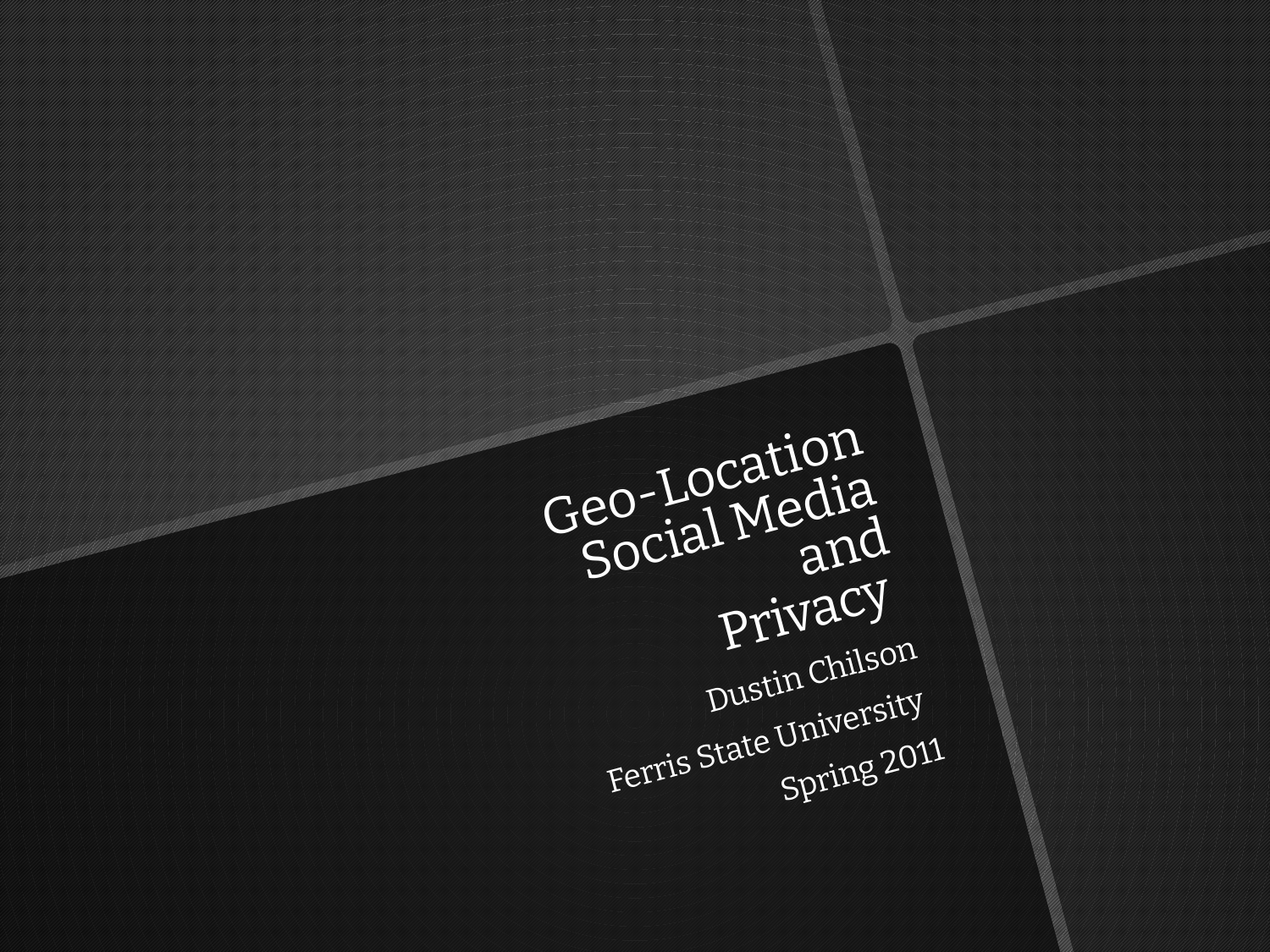

# Geo-Location Social Media and Privacy
Dustin Chilson
Ferris State University
Spring 2011